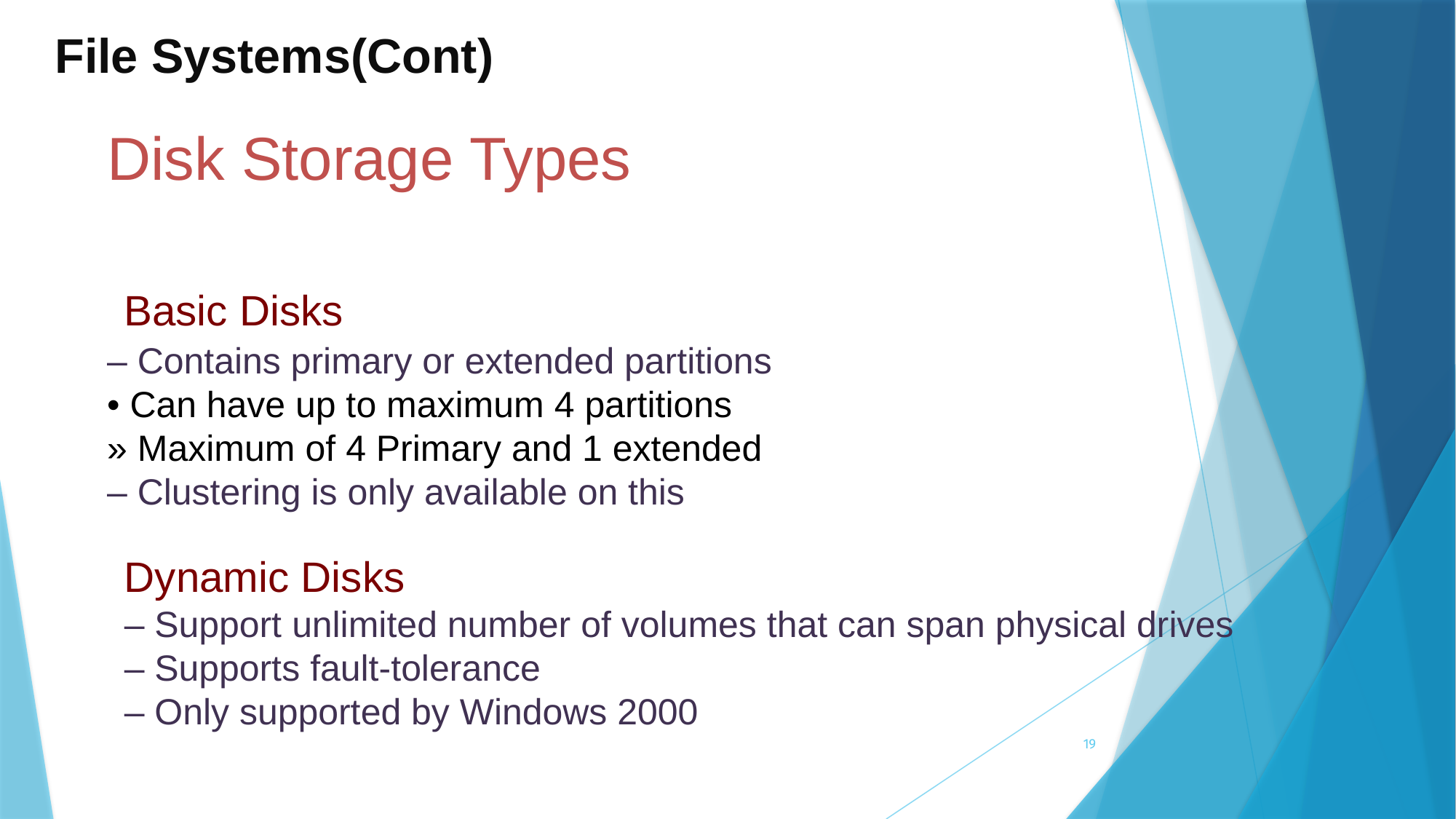

File Systems(Cont)
Disk Storage Types

 Basic Disks
‒ Contains primary or extended partitions
• Can have up to maximum 4 partitions
» Maximum of 4 Primary and 1 extended
‒ Clustering is only available on this

Dynamic Disks
‒ Support unlimited number of volumes that can span physical drives
‒ Supports fault-tolerance
‒ Only supported by Windows 2000
19